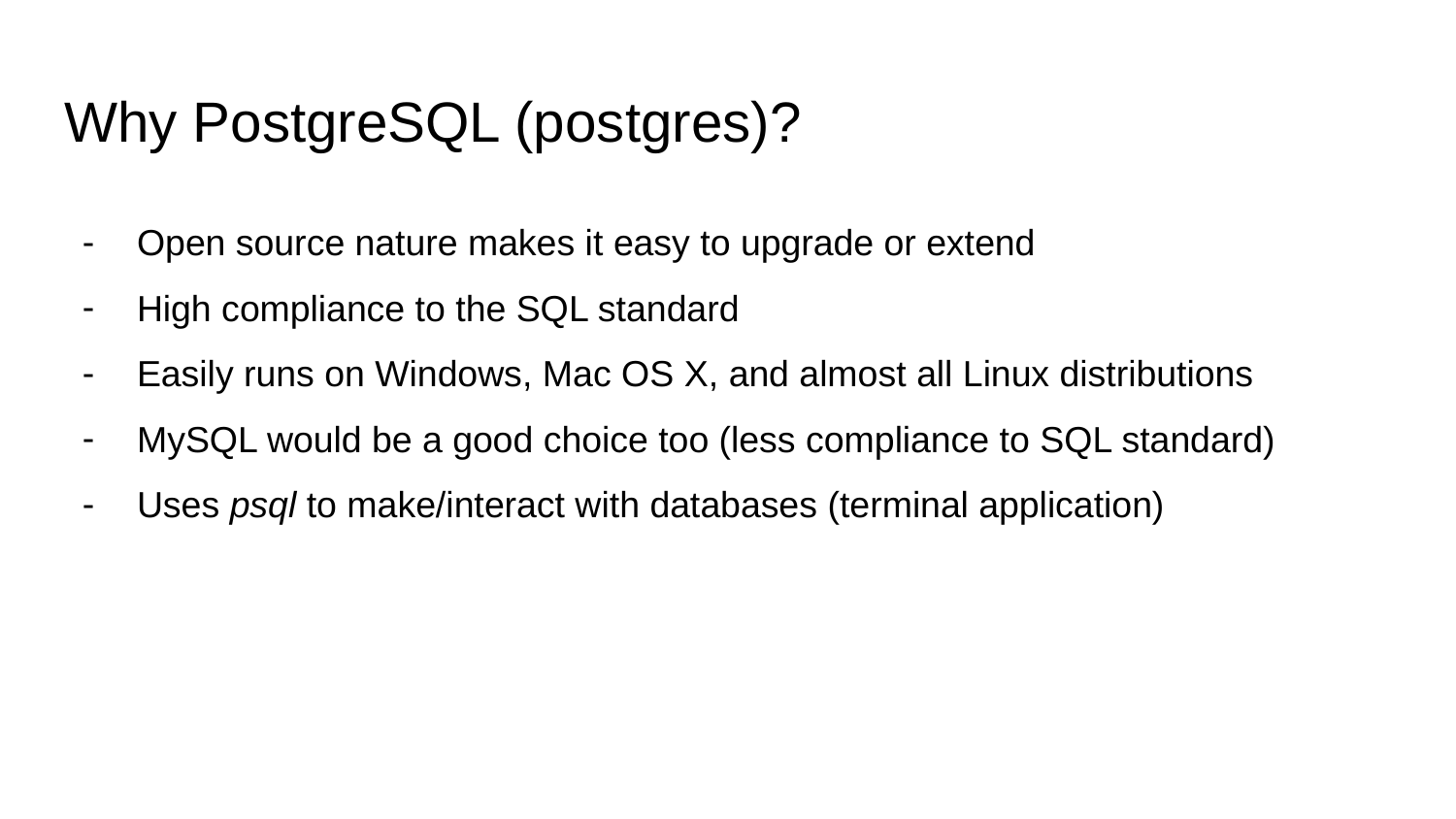

# Why PostgreSQL (postgres)?
Open source nature makes it easy to upgrade or extend
High compliance to the SQL standard
Easily runs on Windows, Mac OS X, and almost all Linux distributions
MySQL would be a good choice too (less compliance to SQL standard)
Uses psql to make/interact with databases (terminal application)